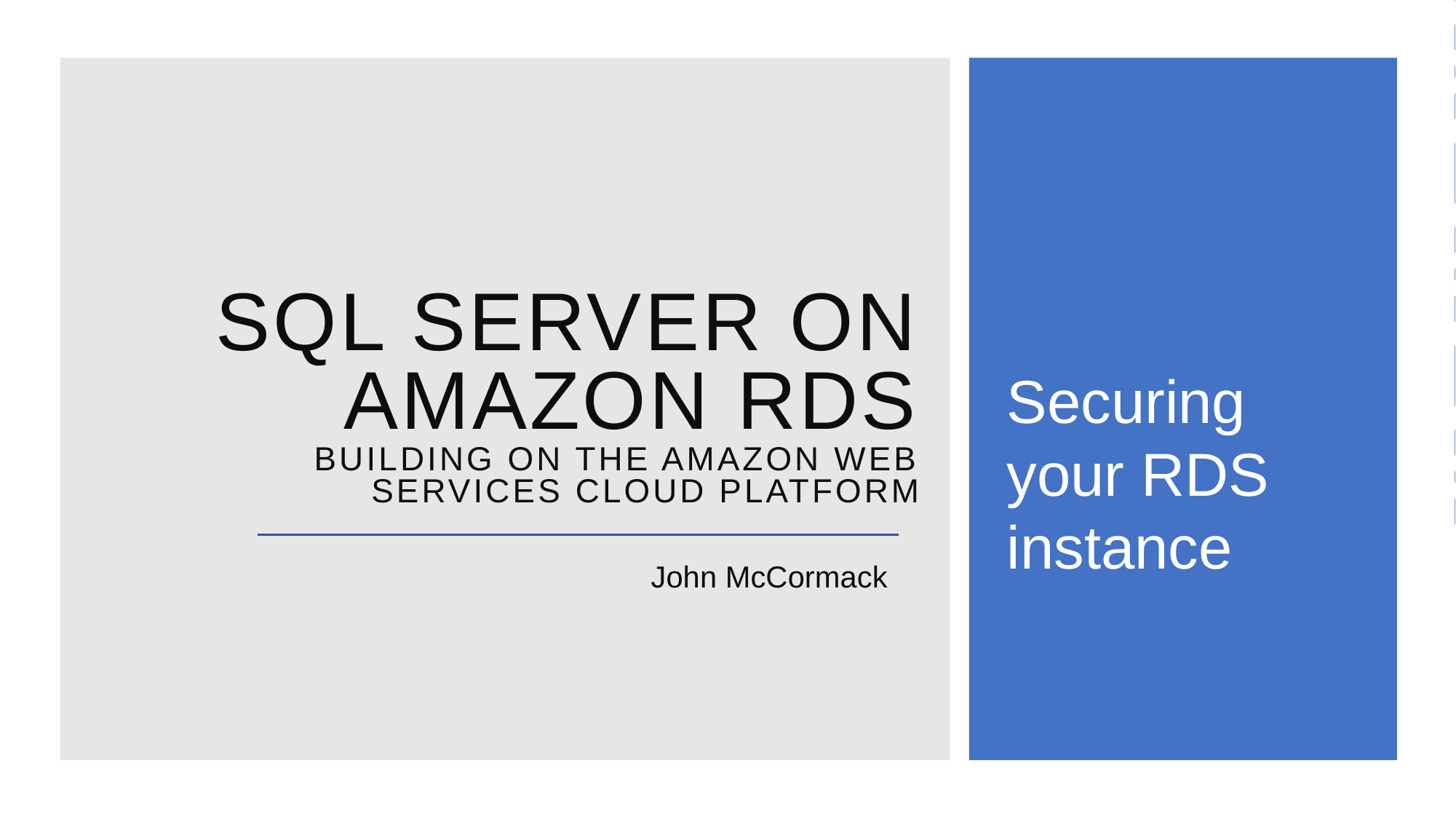

# SQL Server on Amazon RDS Building on the Amazon Web Services Cloud Platform
Securing your RDS instance
John McCormack